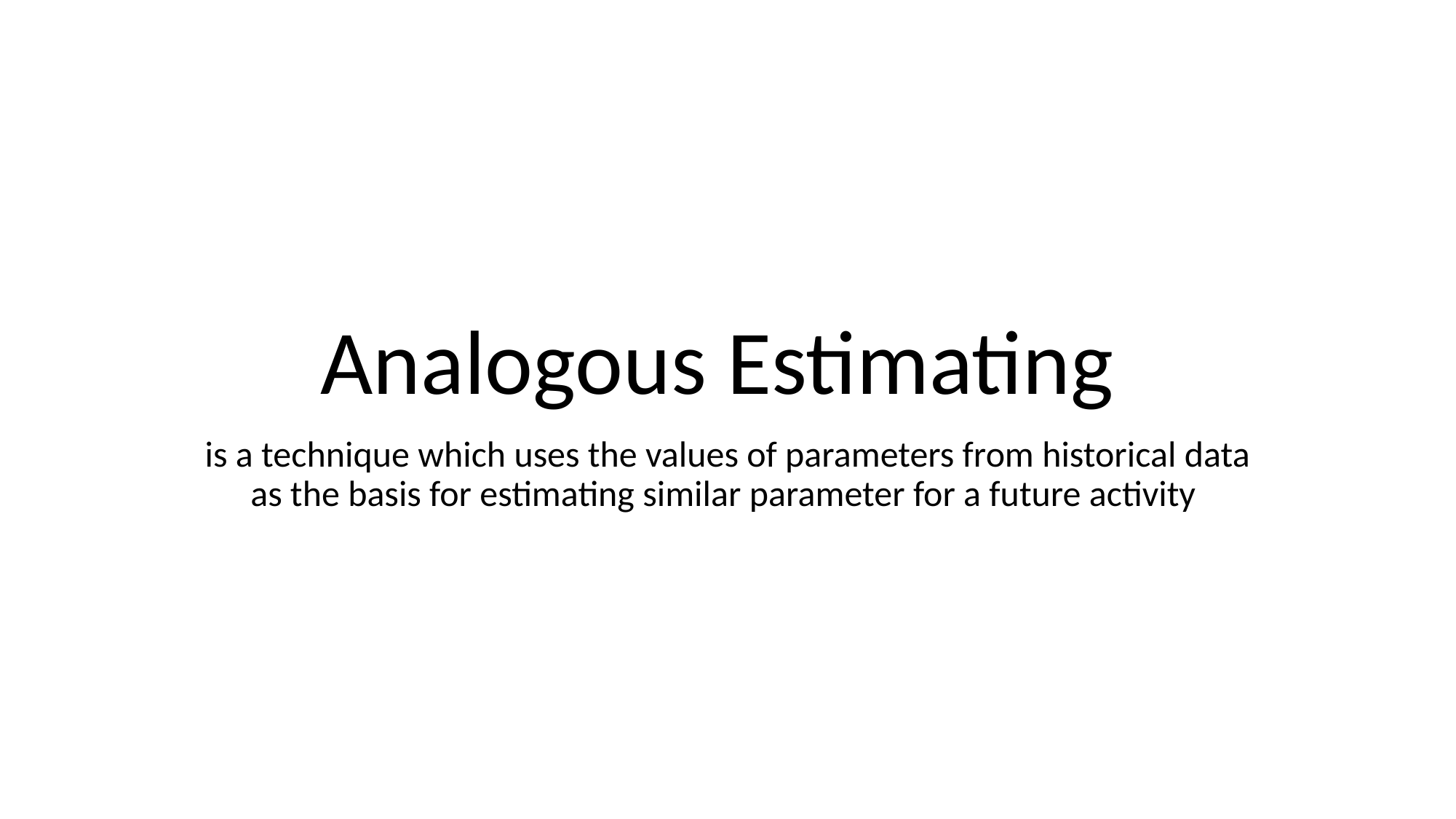

# Analogous Estimating
is a technique which uses the values of parameters from historical data as the basis for estimating similar parameter for a future activity